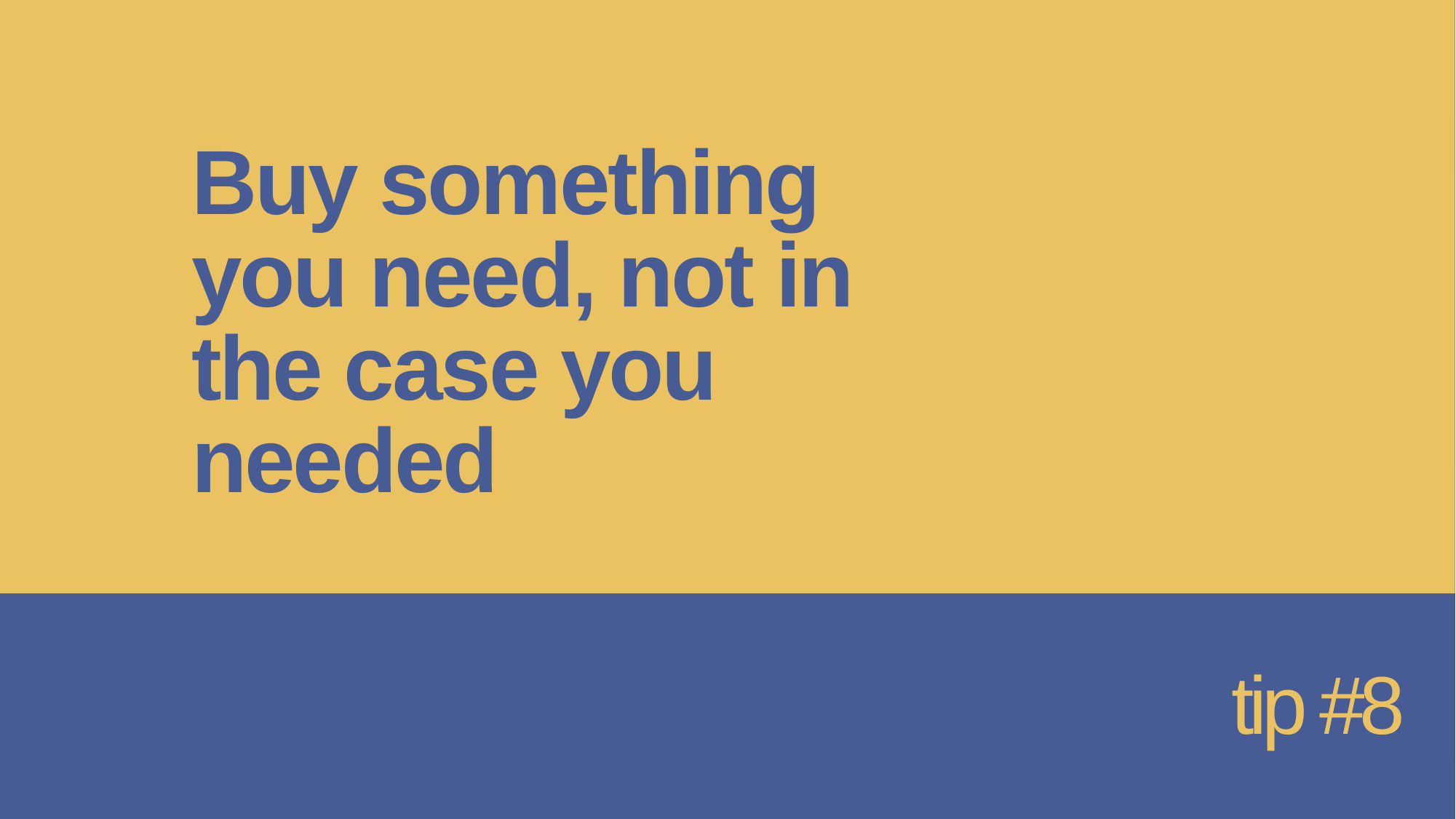

# Buy something you need, not in the case you needed

tip #8